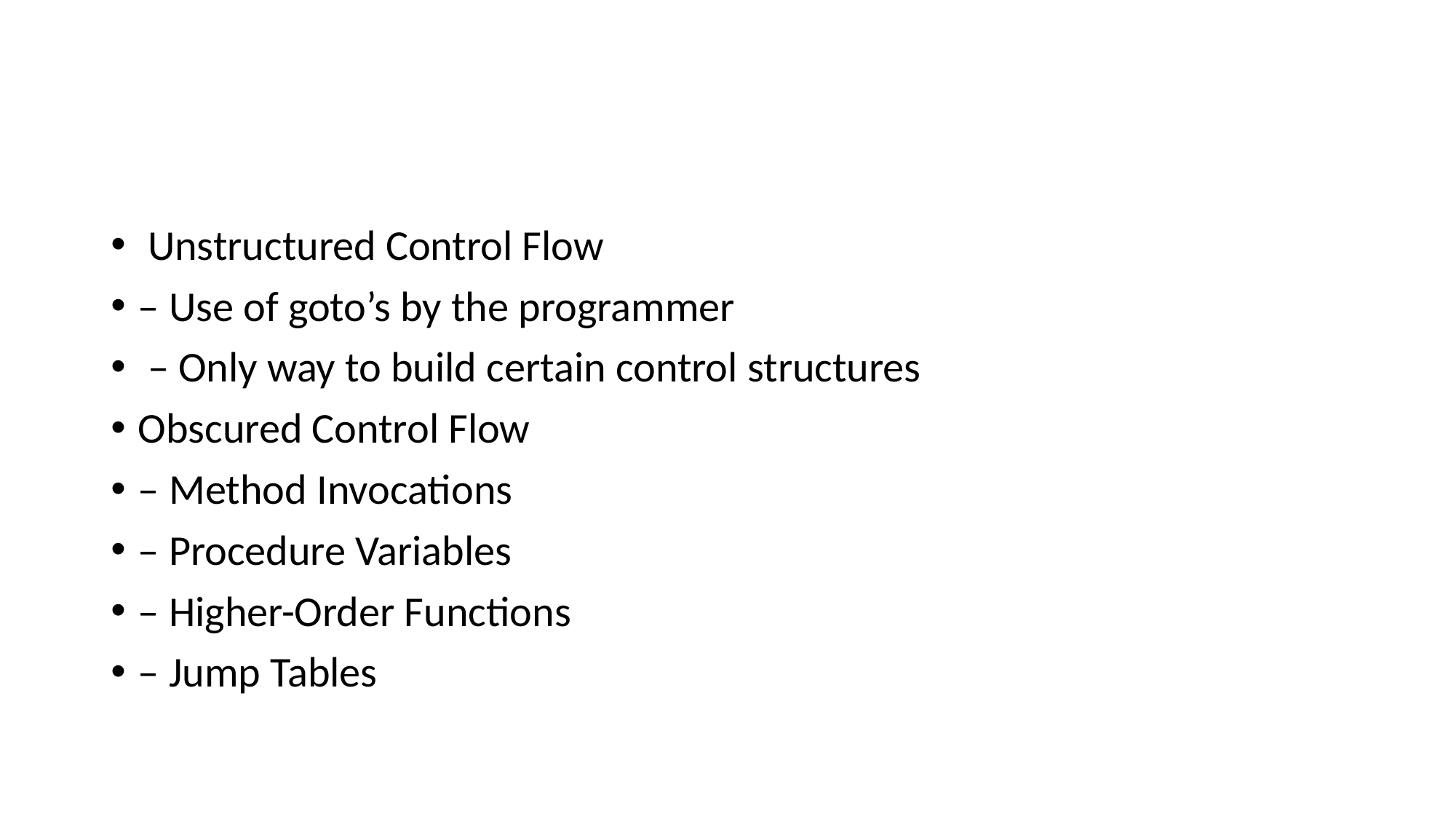

#
 Unstructured Control Flow
– Use of goto’s by the programmer
 – Only way to build certain control structures
Obscured Control Flow
– Method Invocations
– Procedure Variables
– Higher-Order Functions
– Jump Tables